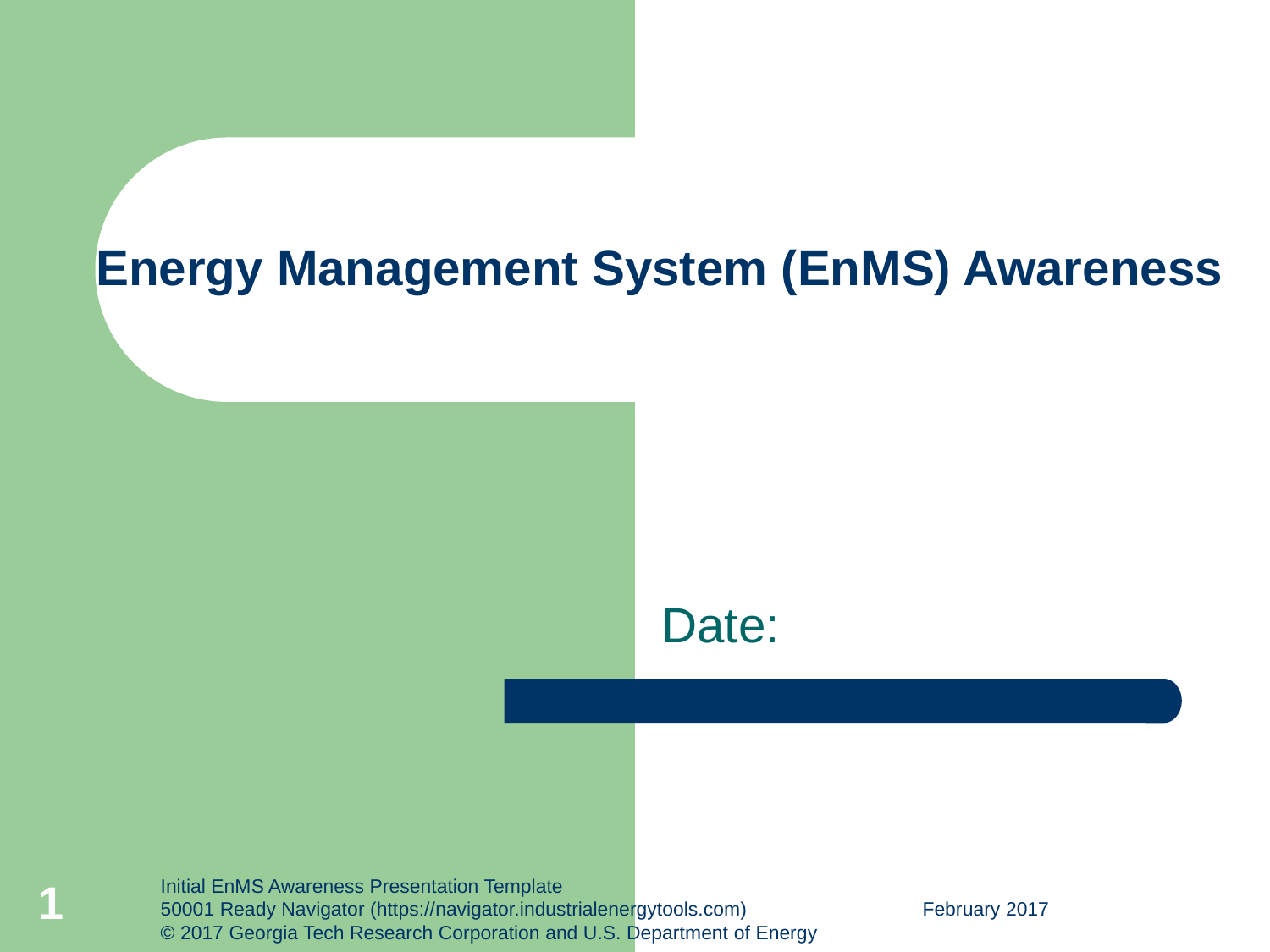

# Energy Management System (EnMS) Awareness
Date:
1
Initial EnMS Awareness Presentation Template
50001 Ready Navigator (https://navigator.industrialenergytools.com) 		February 2017
© 2017 Georgia Tech Research Corporation and U.S. Department of Energy